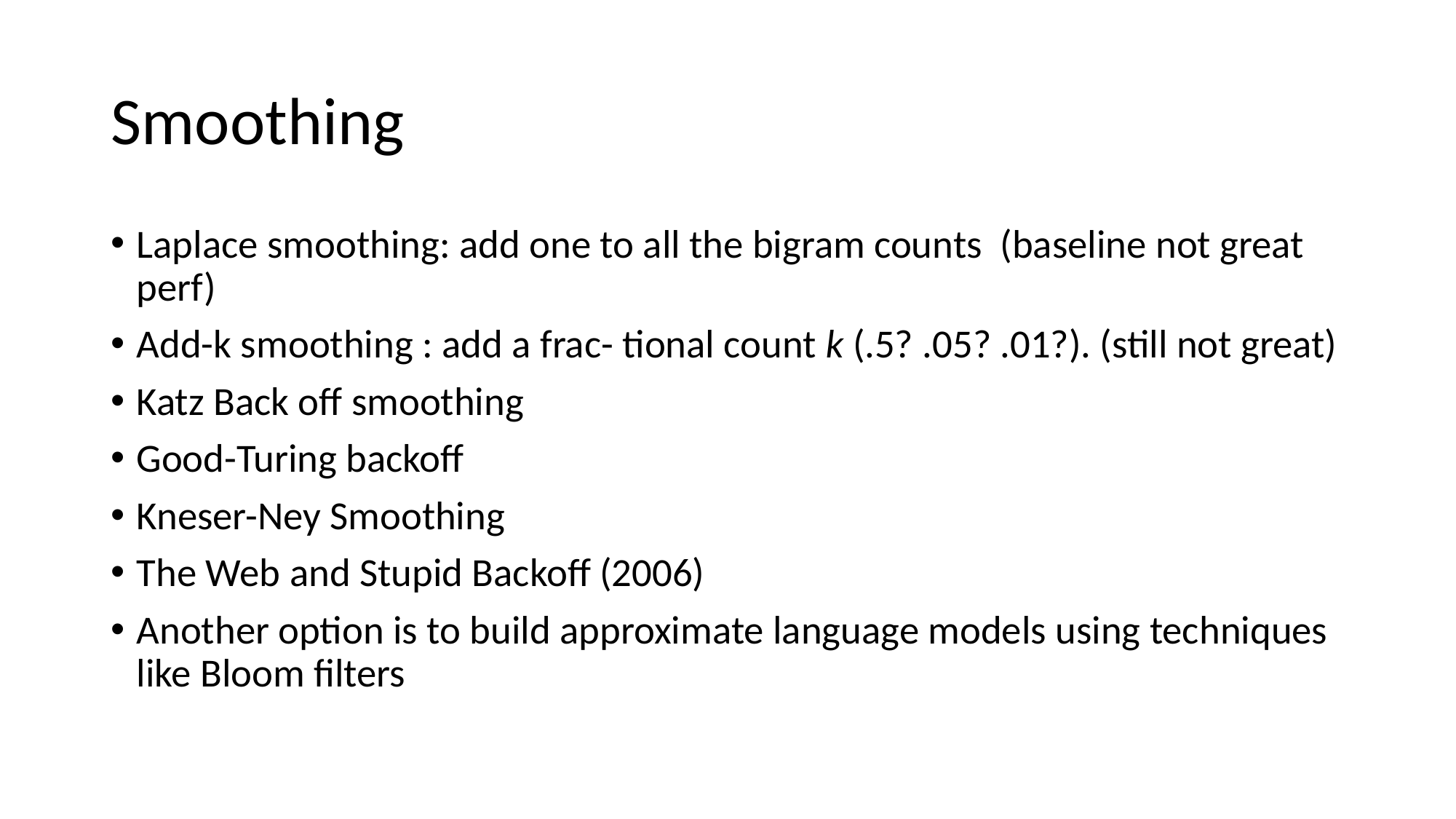

# Smoothing
Laplace smoothing: add one to all the bigram counts  (baseline not great perf)
Add-k smoothing : add a frac- tional count k (.5? .05? .01?). (still not great)
Katz Back off smoothing
Good-Turing backoff
Kneser-Ney Smoothing
The Web and Stupid Backoff (2006)
Another option is to build approximate language models using techniques like Bloom filters